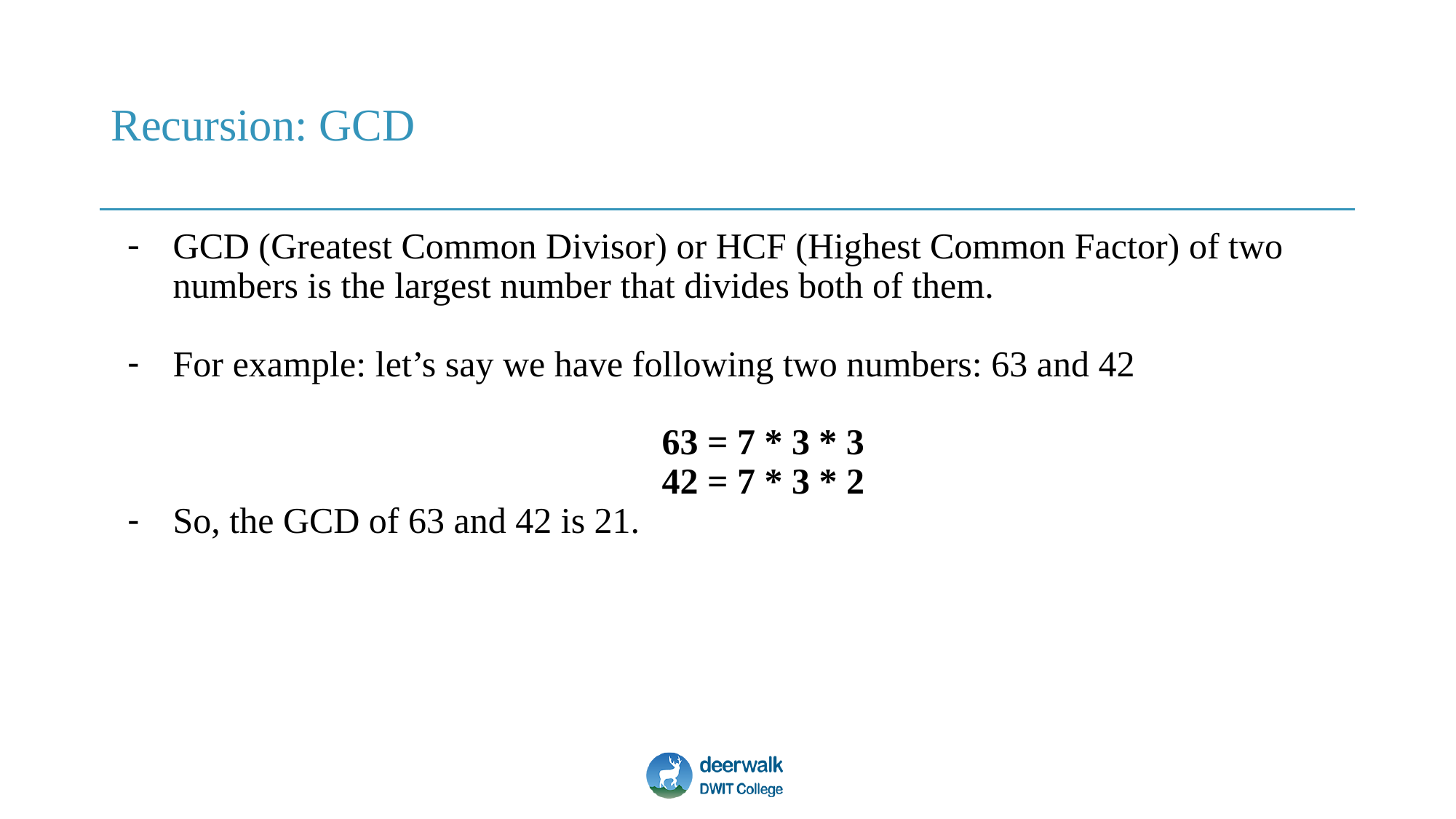

# Recursion: GCD
GCD (Greatest Common Divisor) or HCF (Highest Common Factor) of two numbers is the largest number that divides both of them.

For example: let’s say we have following two numbers: 63 and 42

       63 = 7 * 3 * 3
       42 = 7 * 3 * 2
So, the GCD of 63 and 42 is 21.